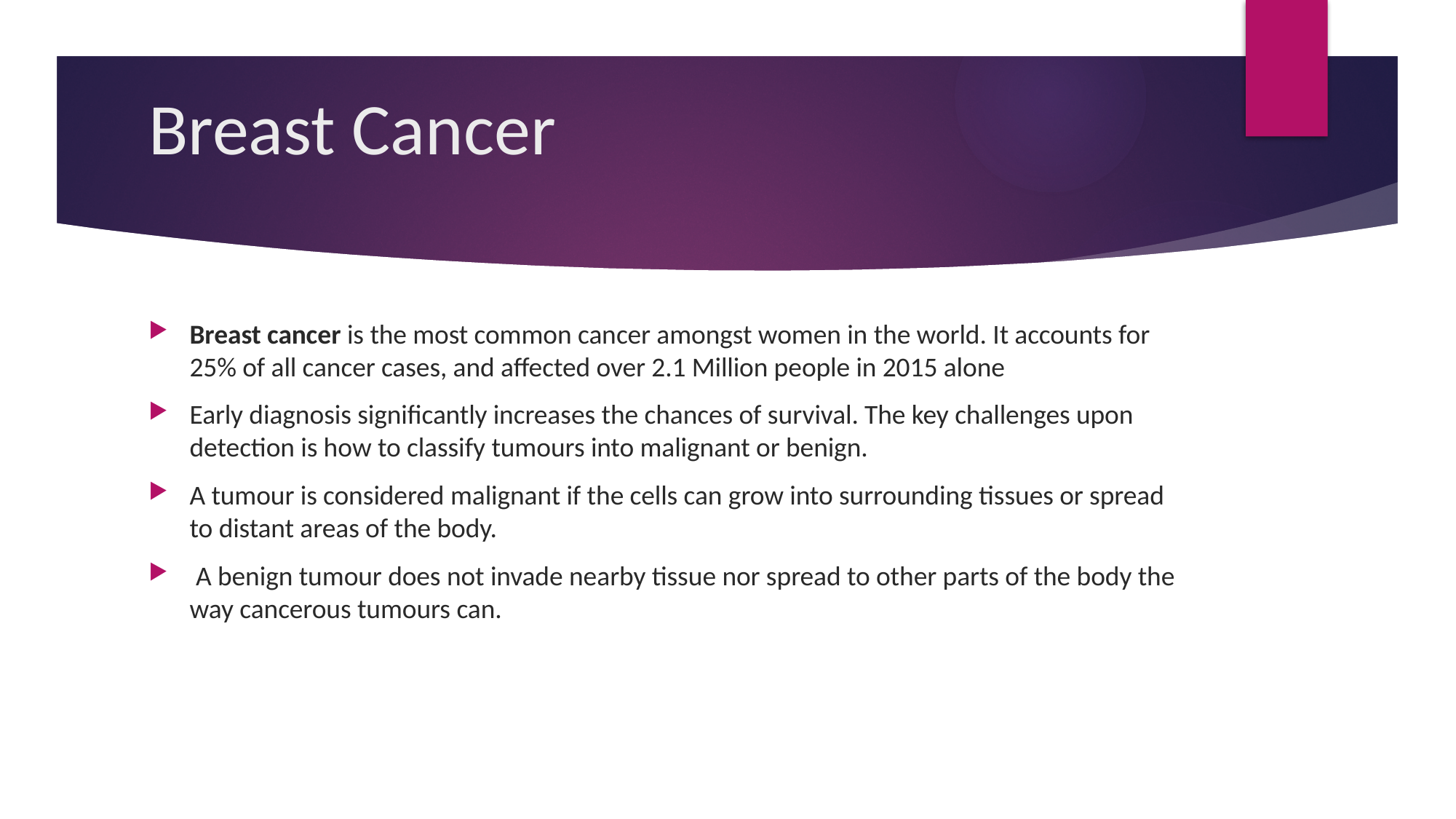

# Breast Cancer
Breast cancer is the most common cancer amongst women in the world. It accounts for 25% of all cancer cases, and affected over 2.1 Million people in 2015 alone
Early diagnosis significantly increases the chances of survival. The key challenges upon detection is how to classify tumours into malignant or benign.
A tumour is considered malignant if the cells can grow into surrounding tissues or spread to distant areas of the body.
 A benign tumour does not invade nearby tissue nor spread to other parts of the body the way cancerous tumours can.